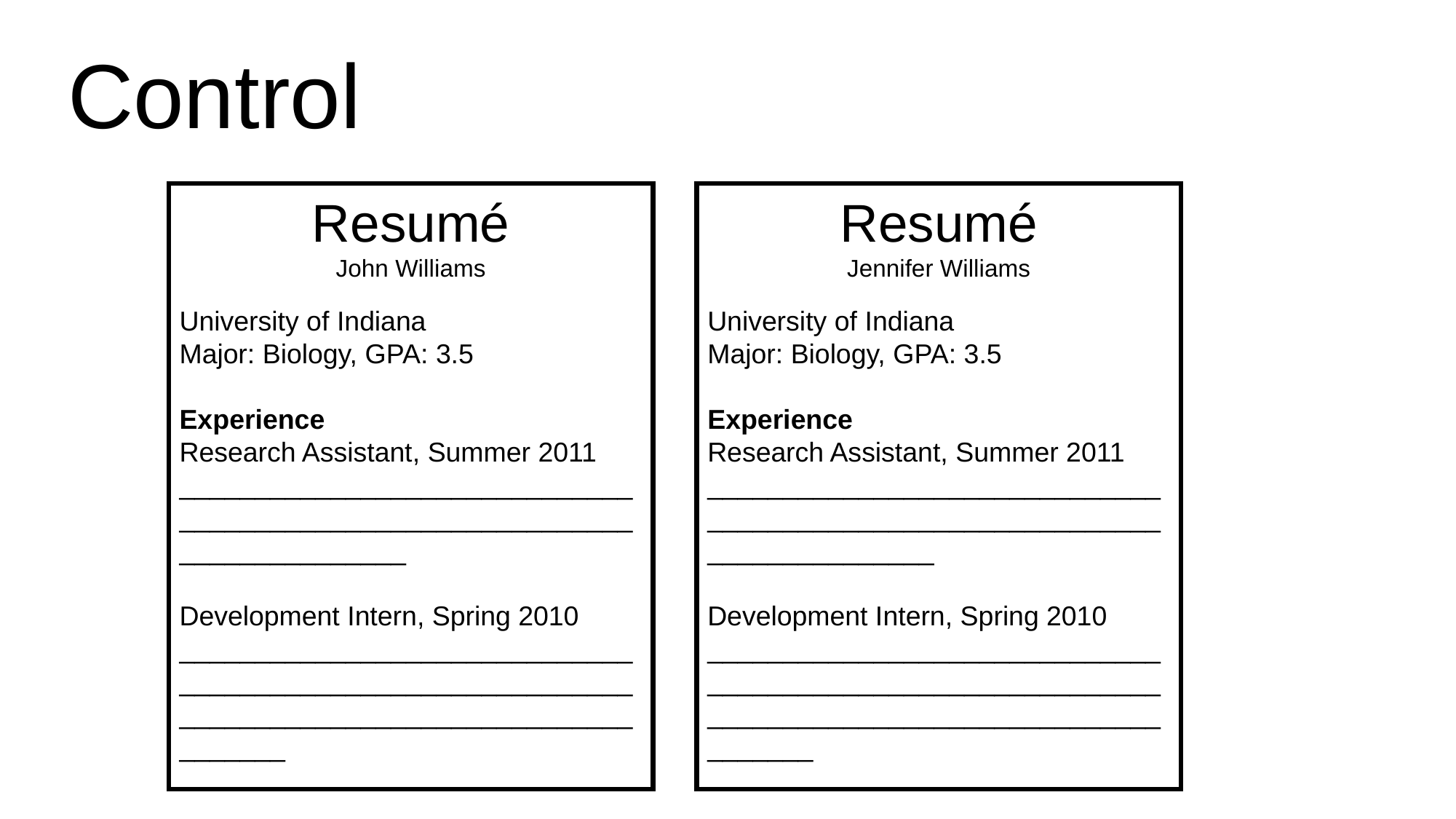

Control
Resumé
John Williams

University of Indiana
Major: Biology, GPA: 3.5

Experience
Research Assistant, Summer 2011
___________________________________________________________________________

Development Intern, Spring 2010
_________________________________________________________________________________________________

Resumé
Jennifer Williams

University of Indiana
Major: Biology, GPA: 3.5

Experience
Research Assistant, Summer 2011
___________________________________________________________________________

Development Intern, Spring 2010
_________________________________________________________________________________________________